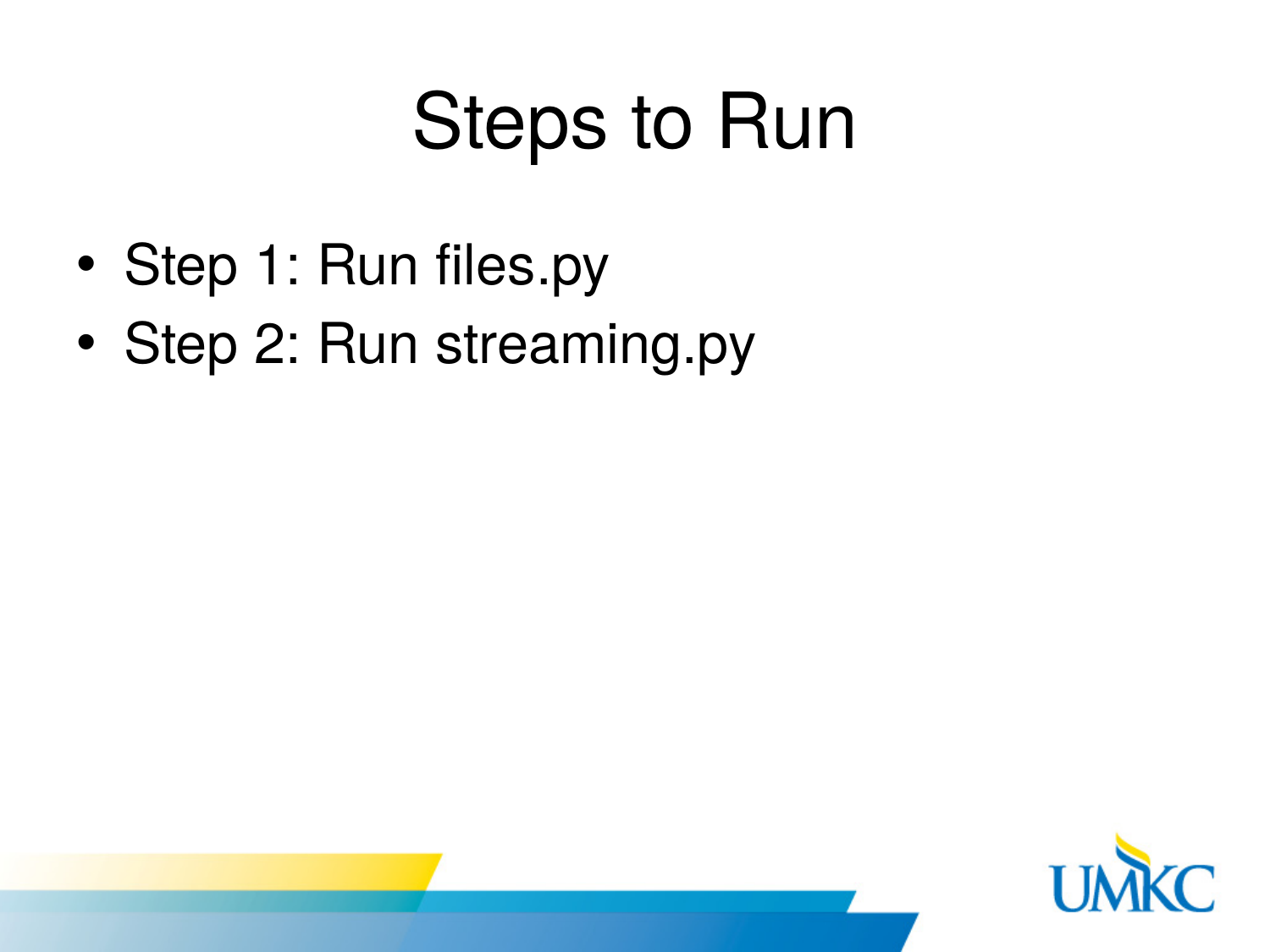

# Steps to Run
Step 1: Run files.py
Step 2: Run streaming.py